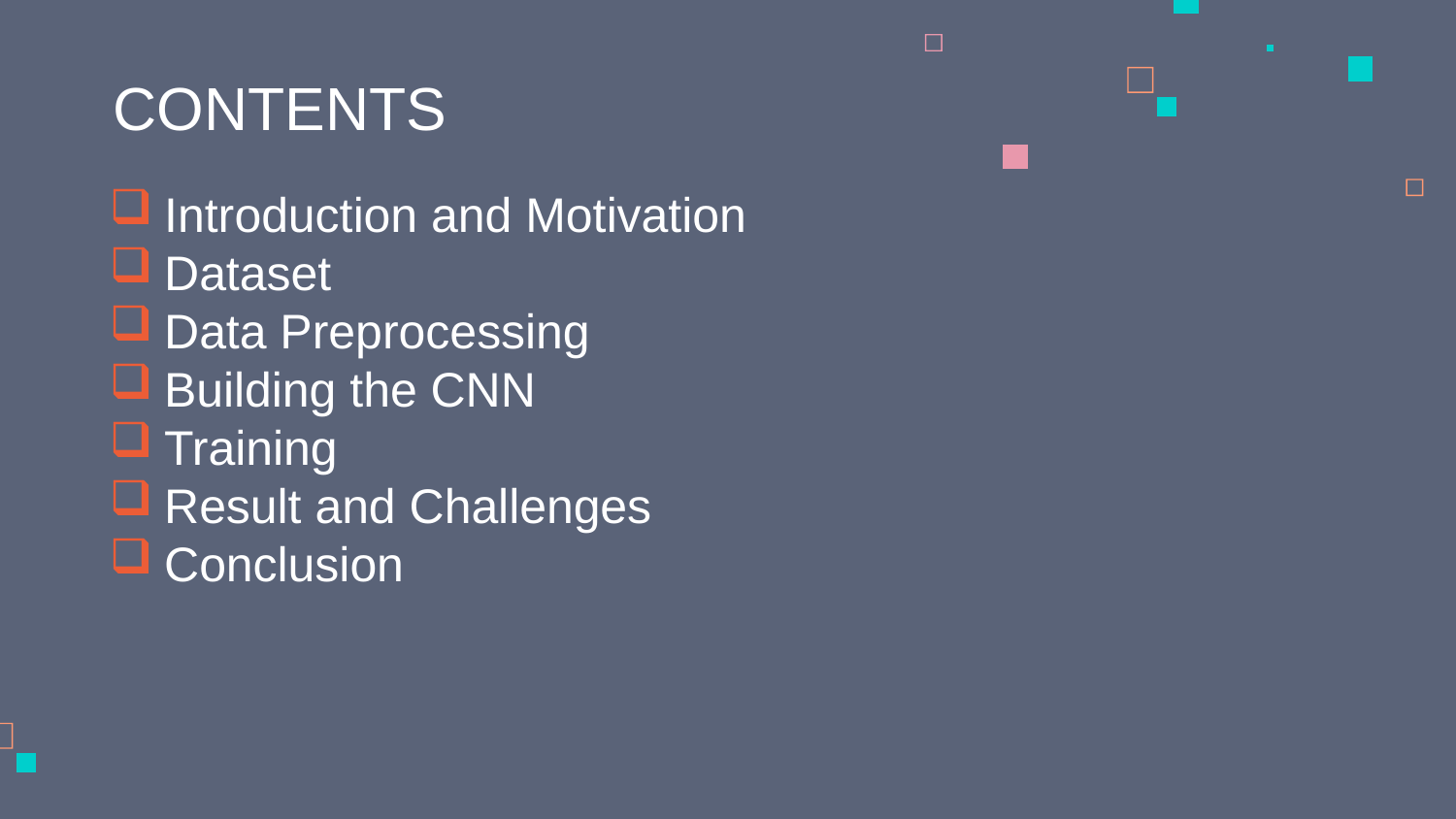

# CONTENTS
Introduction and Motivation
Dataset
Data Preprocessing
Building the CNN
Training
Result and Challenges
Conclusion